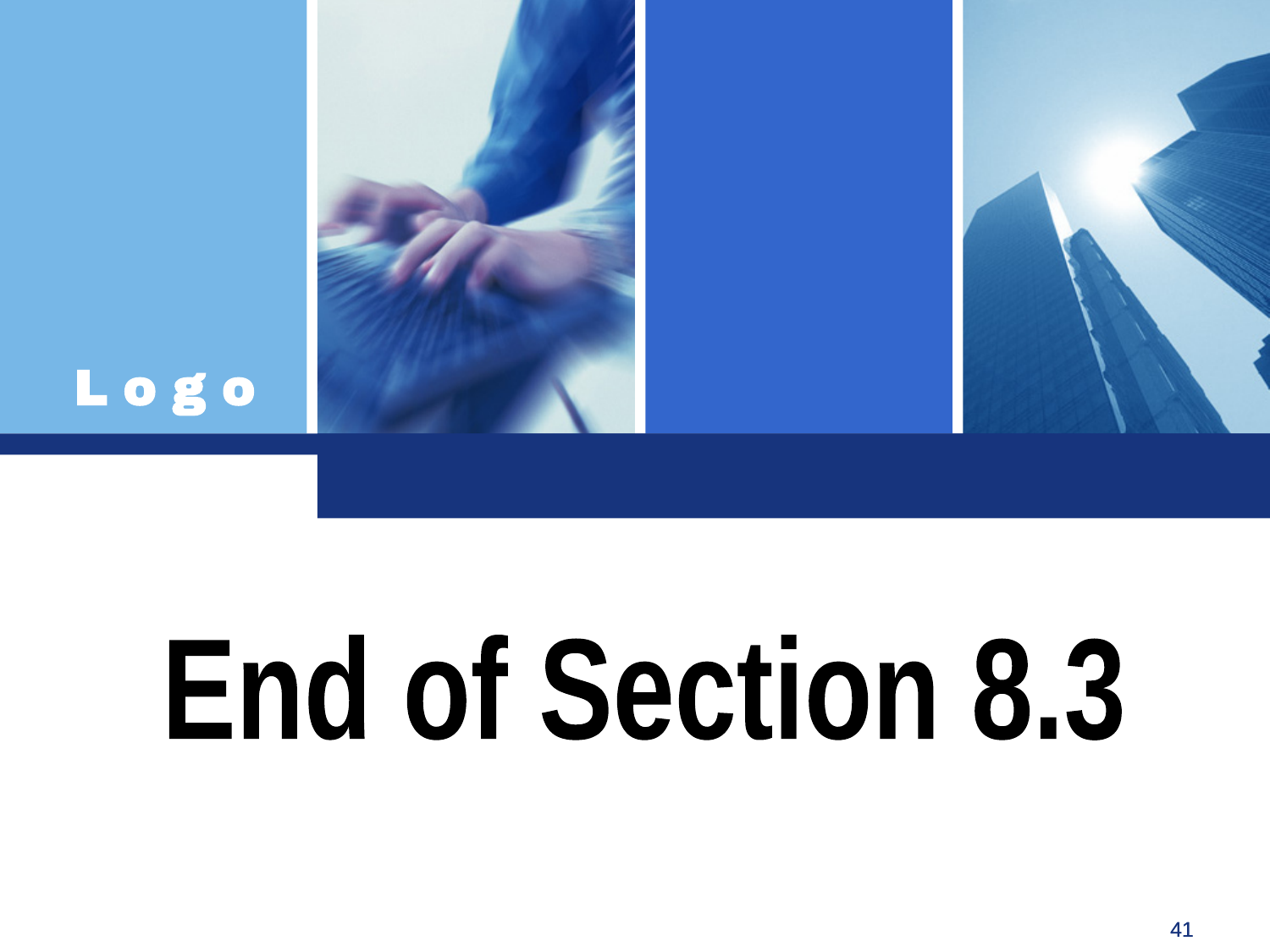

End of Section 8.3
Click to edit company slogan .
41
41